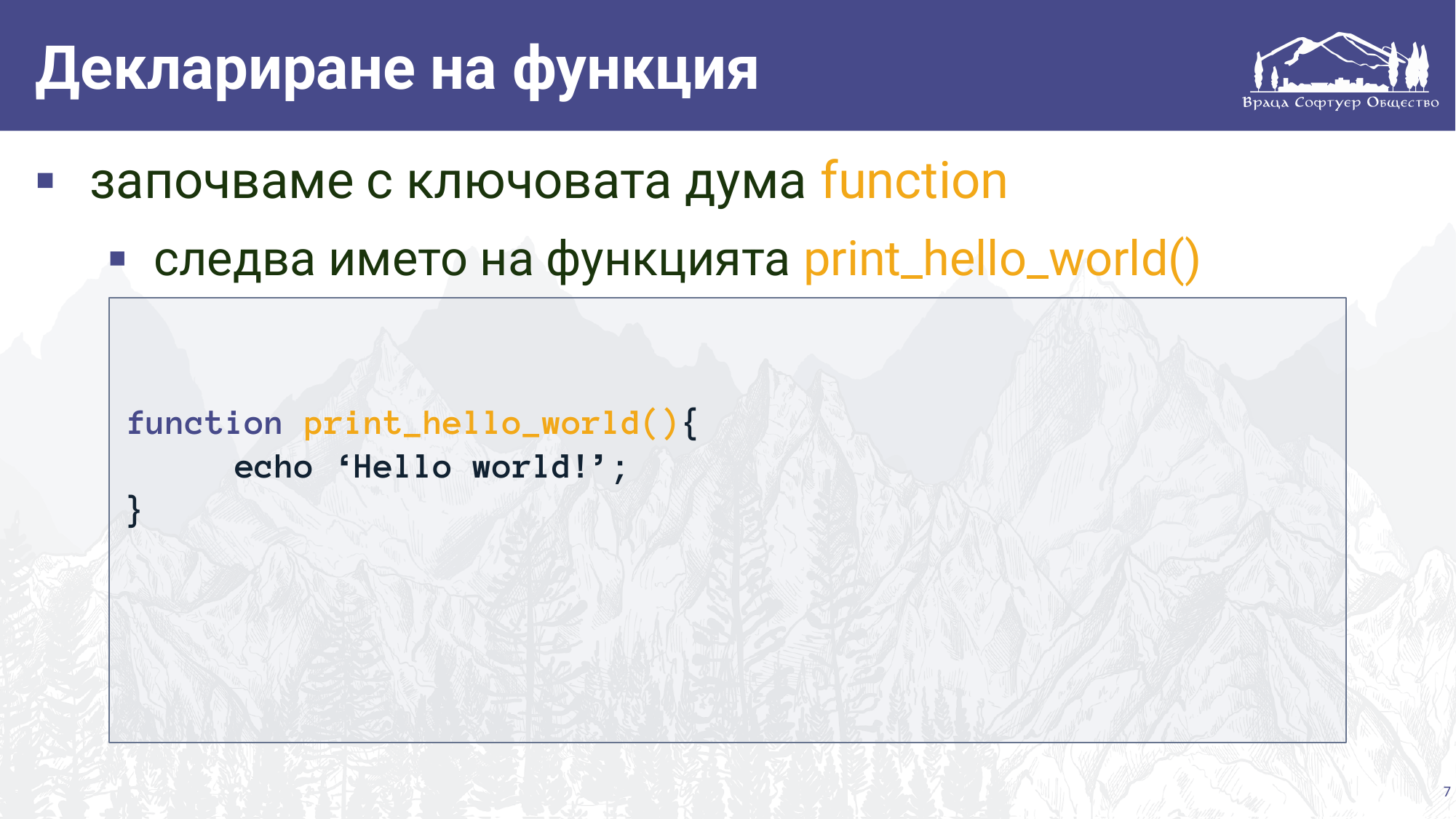

# Деклариране на функция
започваме с ключовата дума function
следва името на функцията print_hello_world()

function print_hello_world(){
	echo ‘Hello world!’;
}

7